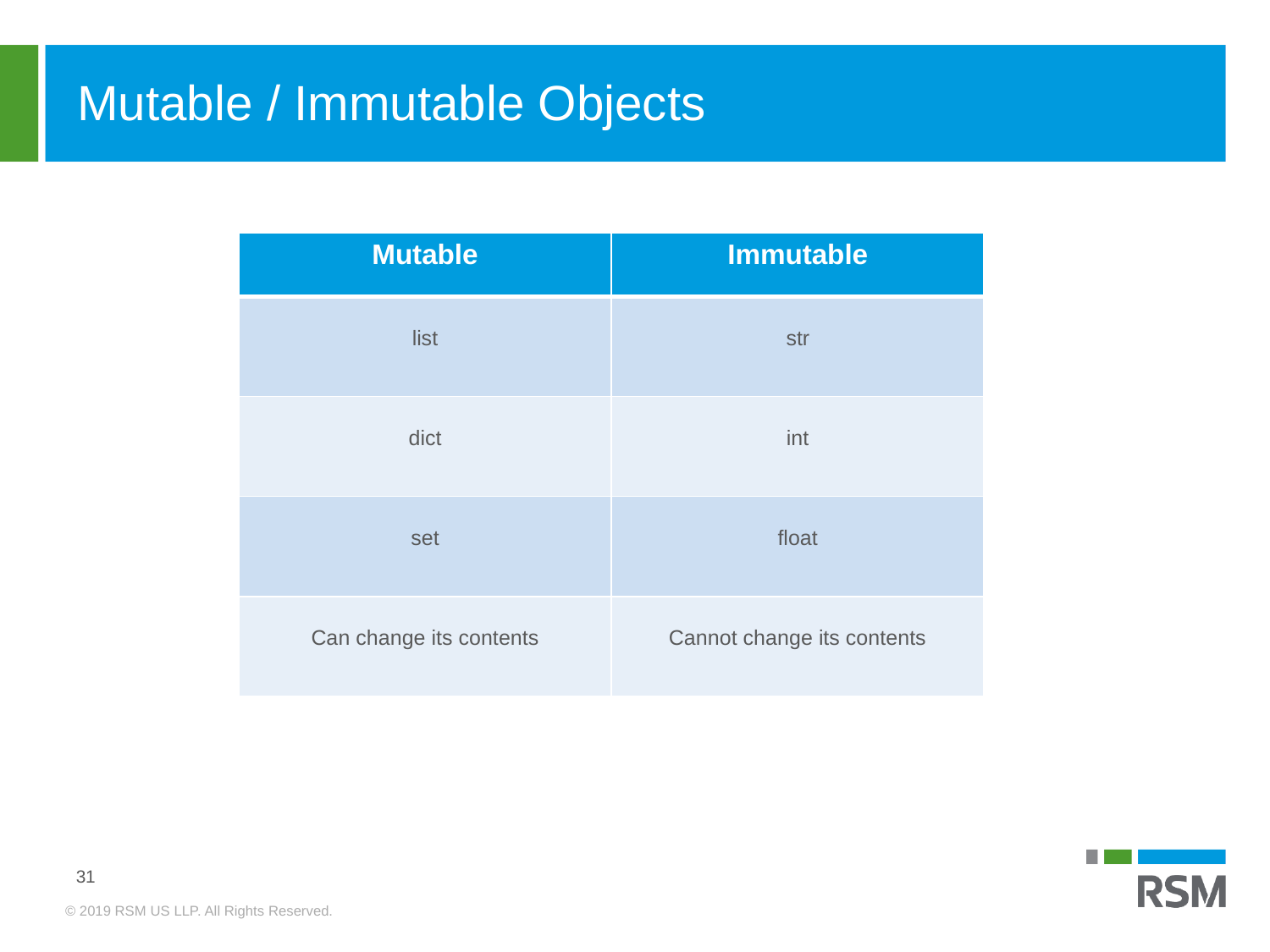

# Mutable / Immutable Objects
| Mutable | Immutable |
| --- | --- |
| list | str |
| dict | int |
| set | float |
| Can change its contents | Cannot change its contents |
31